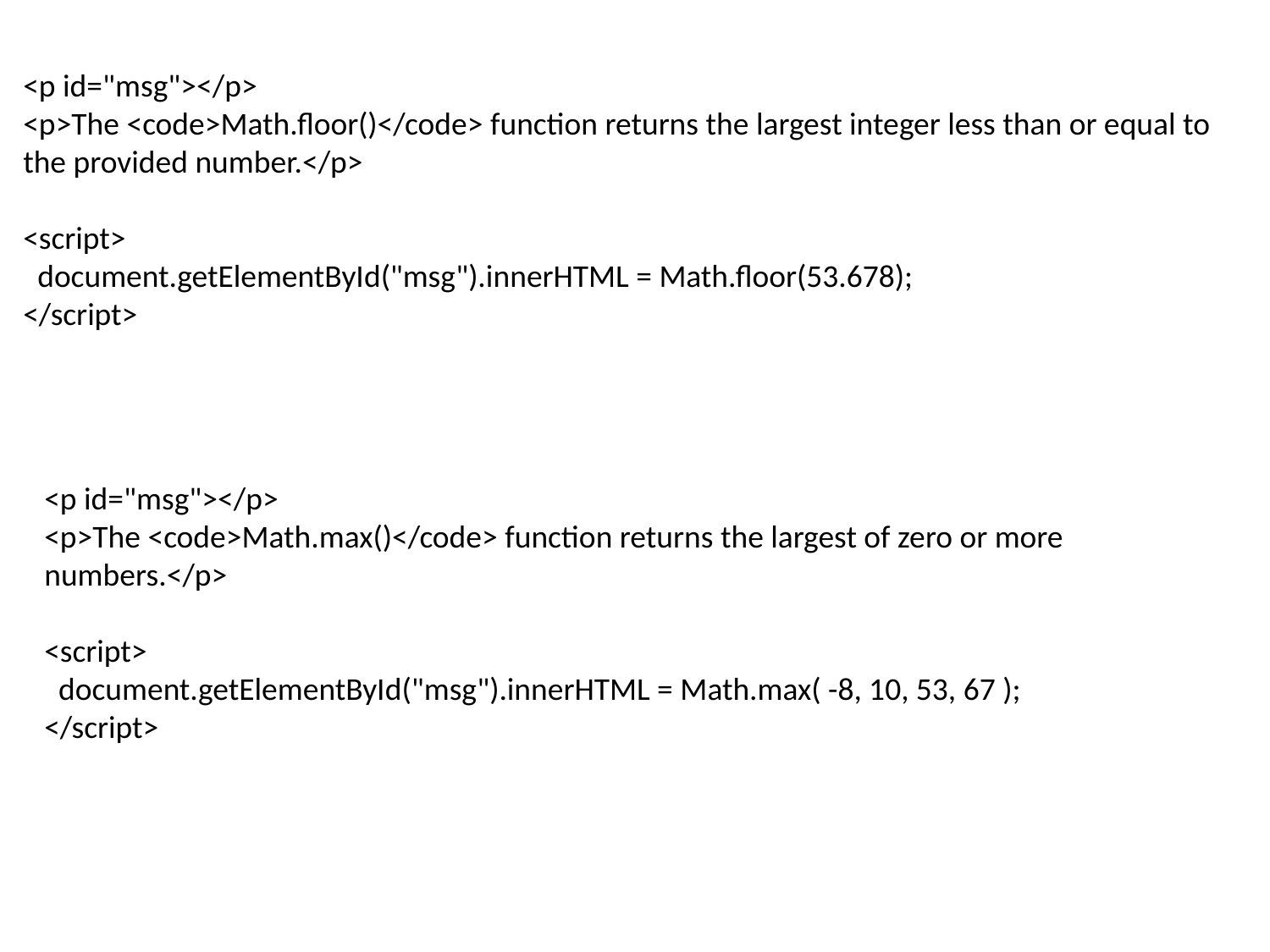

<p id="msg"></p>
<p>The <code>Math.floor()</code> function returns the largest integer less than or equal to the provided number.</p>

<script>
  document.getElementById("msg").innerHTML = Math.floor(53.678);
</script>

<p id="msg"></p>
<p>The <code>Math.max()</code> function returns the largest of zero or more numbers.</p>

<script>
  document.getElementById("msg").innerHTML = Math.max( -8, 10, 53, 67 );
</script>